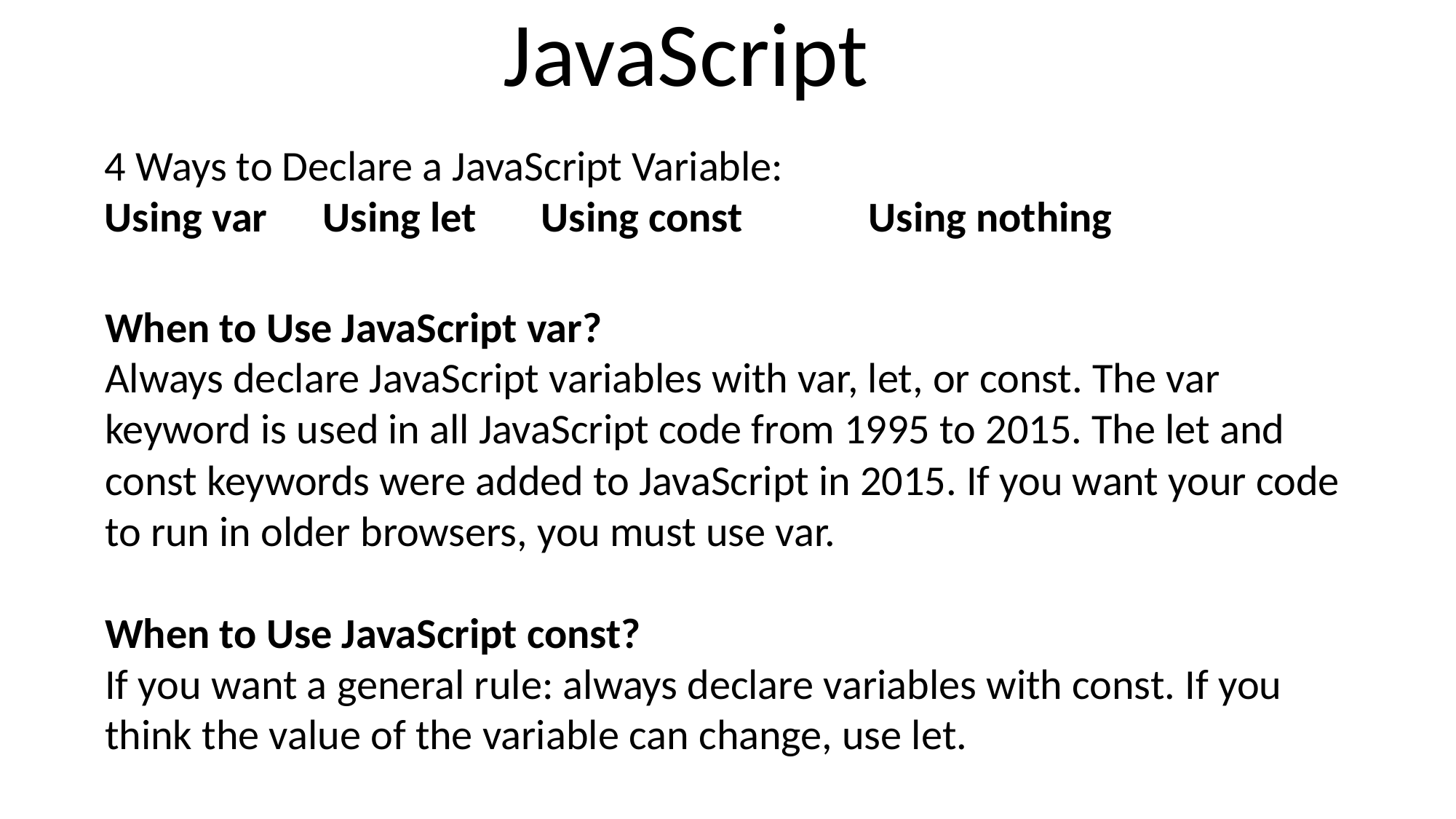

# JavaScript
4 Ways to Declare a JavaScript Variable:
Using var 	Using let 	Using const 		Using nothing
When to Use JavaScript var?
Always declare JavaScript variables with var, let, or const. The var keyword is used in all JavaScript code from 1995 to 2015. The let and const keywords were added to JavaScript in 2015. If you want your code to run in older browsers, you must use var.

When to Use JavaScript const?
If you want a general rule: always declare variables with const. If you think the value of the variable can change, use let.